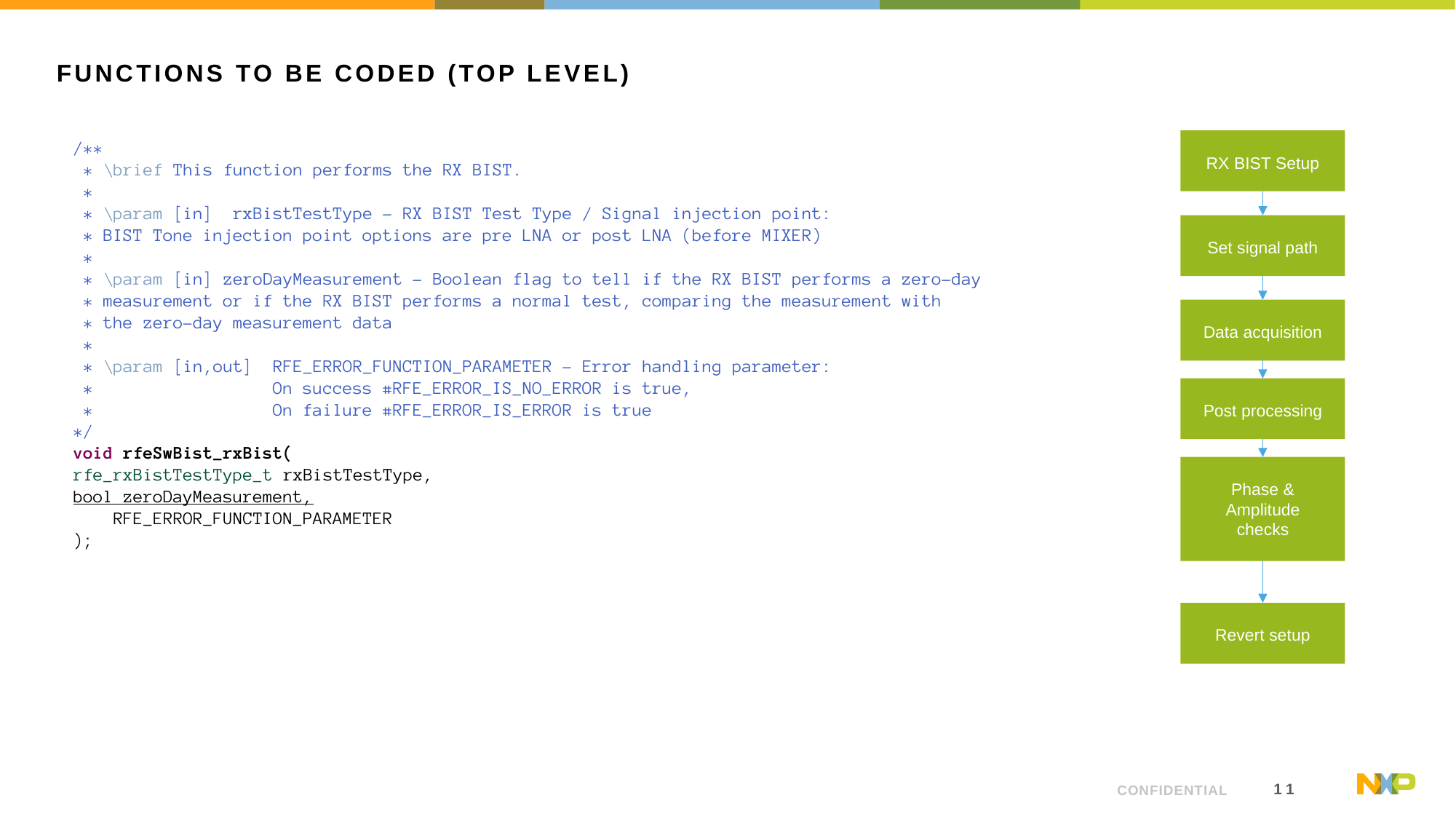

# Functions to be coded (Top level)
/**
 * \brief This function performs the RX BIST.
 *
 * \param [in]  rxBistTestType - RX BIST Test Type / Signal injection point:
 * BIST Tone injection point options are pre LNA or post LNA (before MIXER)
 *
 * \param [in] zeroDayMeasurement - Boolean flag to tell if the RX BIST performs a zero-day
 * measurement or if the RX BIST performs a normal test, comparing the measurement with
 * the zero-day measurement data
 *
 * \param [in,out]  RFE_ERROR_FUNCTION_PARAMETER - Error handling parameter:
 *                  On success #RFE_ERROR_IS_NO_ERROR is true,
 *                  On failure #RFE_ERROR_IS_ERROR is true
*/
void rfeSwBist_rxBist(
rfe_rxBistTestType_t rxBistTestType,
bool zeroDayMeasurement,
    RFE_ERROR_FUNCTION_PARAMETER
);
RX BIST Setup
Set signal path
Data acquisition
Post processing
Phase & Amplitude checks
Revert setup